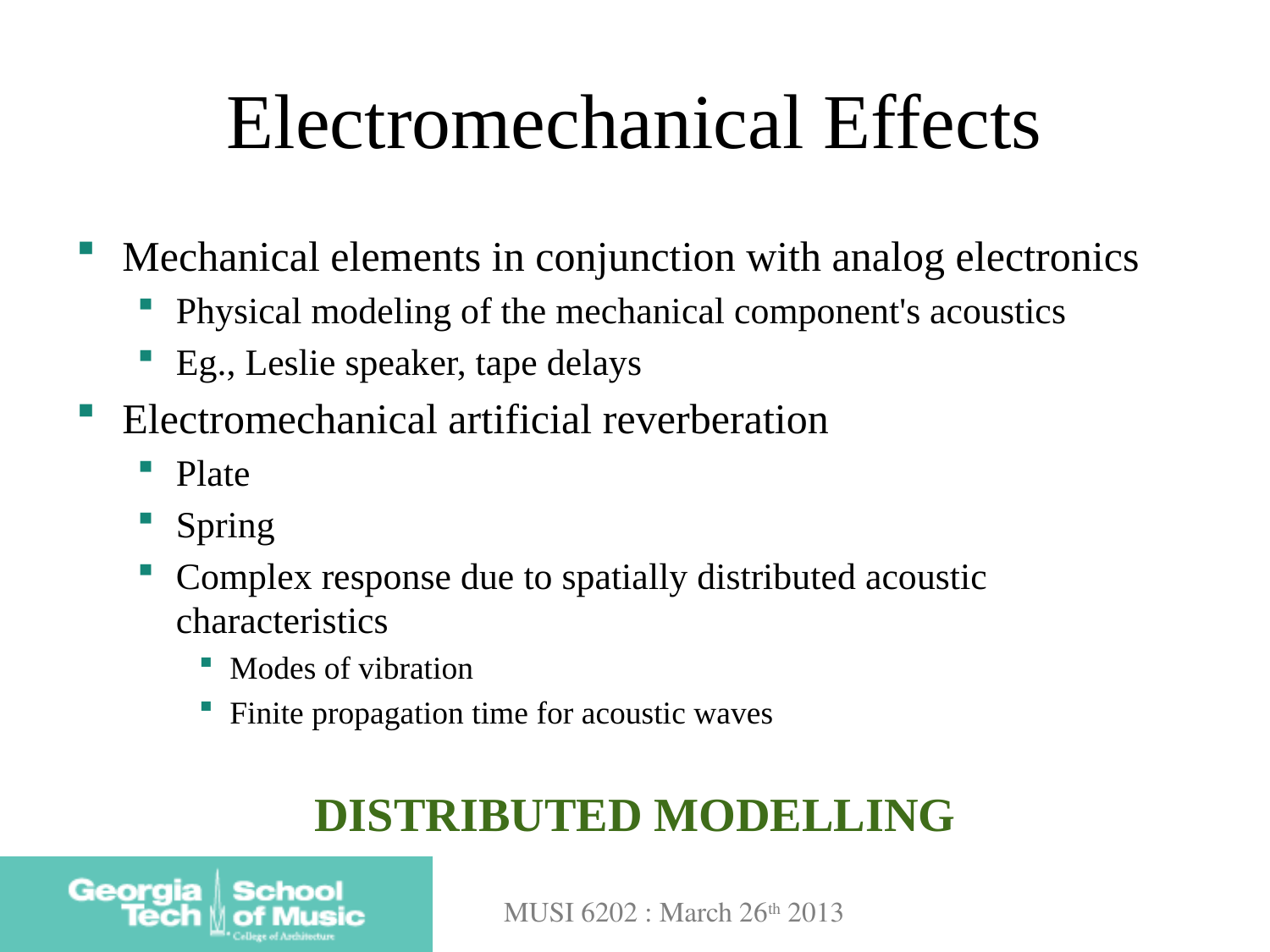

# Electromechanical Effects
Mechanical elements in conjunction with analog electronics
Physical modeling of the mechanical component's acoustics
Eg., Leslie speaker, tape delays
Electromechanical artificial reverberation
Plate
Spring
Complex response due to spatially distributed acoustic characteristics
Modes of vibration
Finite propagation time for acoustic waves

DISTRIBUTED MODELLING